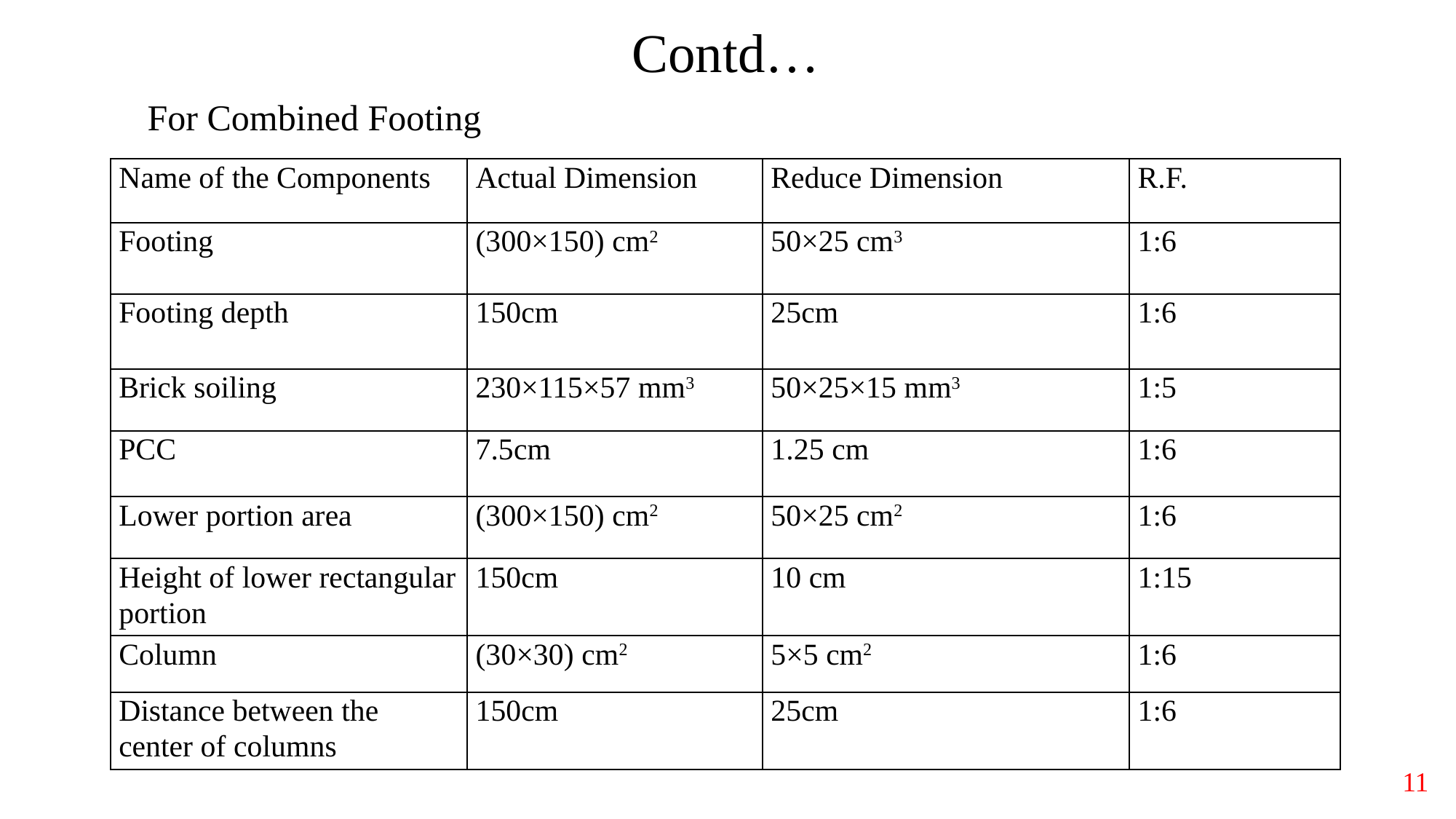

# Contd…
For Combined Footing
| Name of the Components | Actual Dimension | Reduce Dimension | R.F. |
| --- | --- | --- | --- |
| Footing | (300×150) cm2 | 50×25 cm3 | 1:6 |
| Footing depth | 150cm | 25cm | 1:6 |
| Brick soiling | 230×115×57 mm3 | 50×25×15 mm3 | 1:5 |
| PCC | 7.5cm | 1.25 cm | 1:6 |
| Lower portion area | (300×150) cm2 | 50×25 cm2 | 1:6 |
| Height of lower rectangular portion | 150cm | 10 cm | 1:15 |
| Column | (30×30) cm2 | 5×5 cm2 | 1:6 |
| Distance between the center of columns | 150cm | 25cm | 1:6 |
11